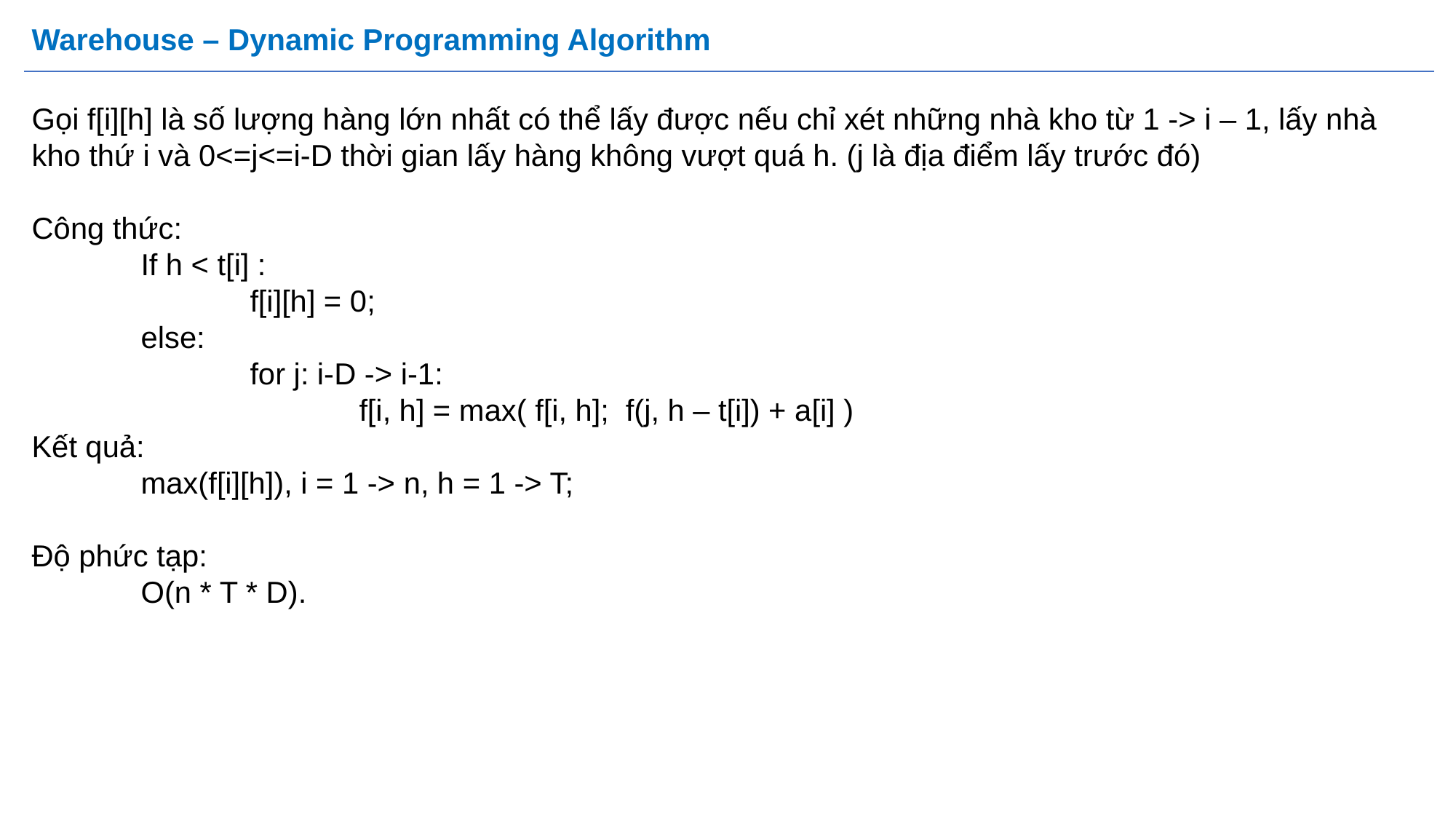

# Warehouse – Dynamic Programming Algorithm
Gọi f[i][h] là số lượng hàng lớn nhất có thể lấy được nếu chỉ xét những nhà kho từ 1 -> i – 1, lấy nhà kho thứ i và 0<=j<=i-D thời gian lấy hàng không vượt quá h. (j là địa điểm lấy trước đó)

Công thức:
	If h < t[i] :
		f[i][h] = 0;
	else:
		for j: i-D -> i-1:
			f[i, h] = max( f[i, h];  f(j, h – t[i]) + a[i] )
Kết quả:
	max(f[i][h]), i = 1 -> n, h = 1 -> T;

Độ phức tạp:
	O(n * T * D).